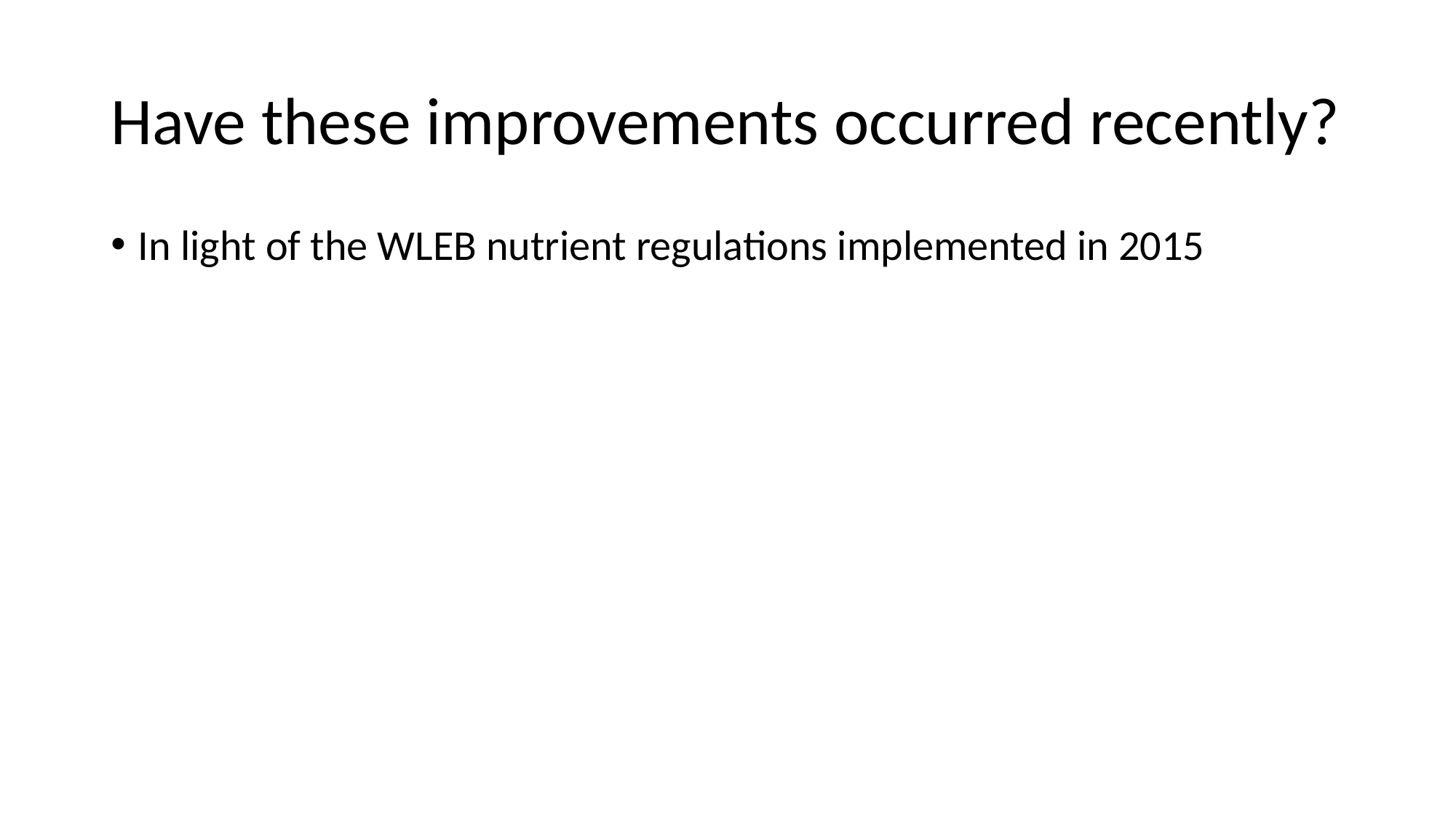

# Have these improvements occurred recently?
In light of the WLEB nutrient regulations implemented in 2015